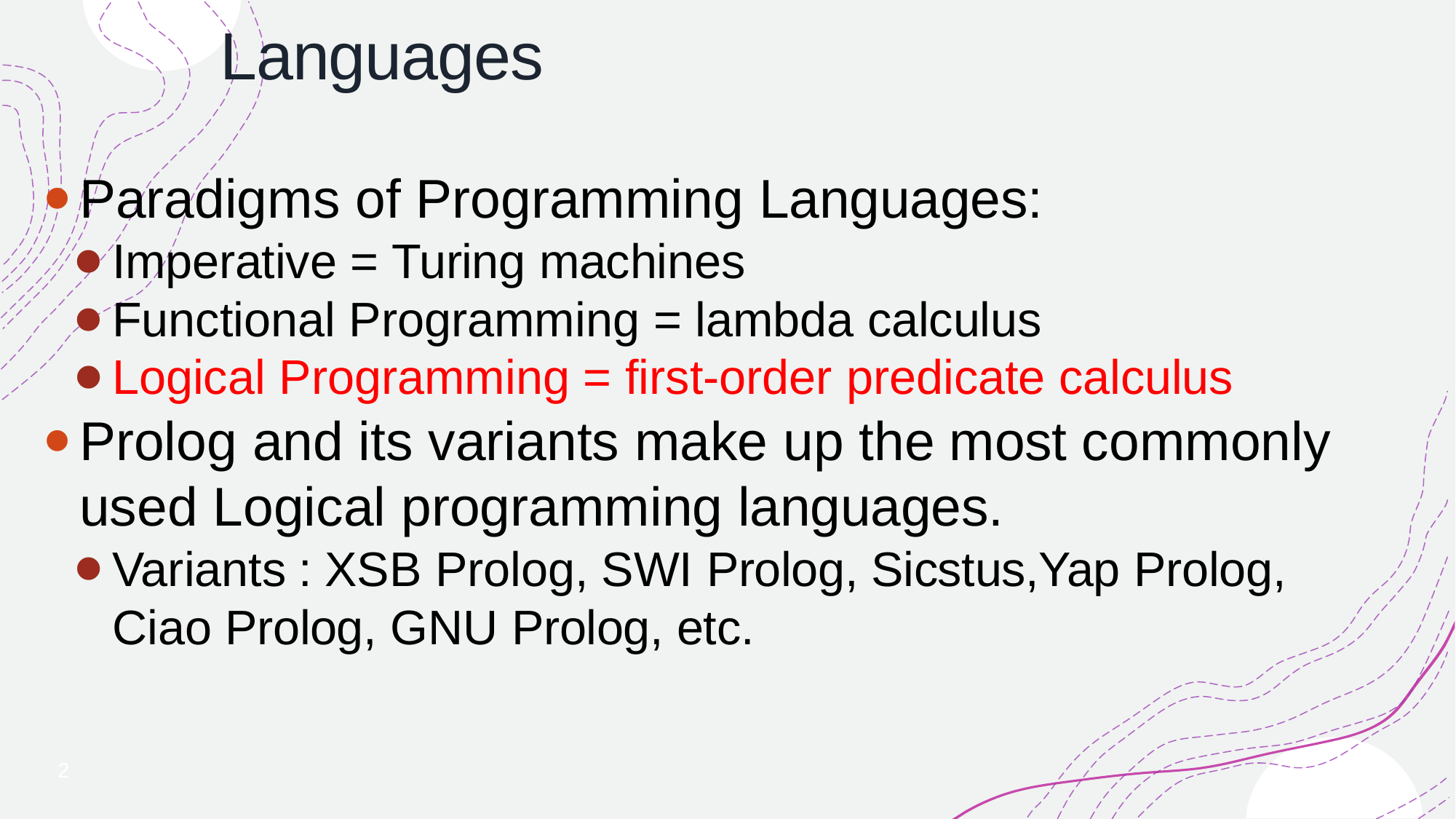

# Languages
Paradigms of Programming Languages:
Imperative = Turing machines
Functional Programming = lambda calculus
Logical Programming = first-order predicate calculus
Prolog and its variants make up the most commonly used Logical programming languages.
Variants : XSB Prolog, SWI Prolog, Sicstus,Yap Prolog, Ciao Prolog, GNU Prolog, etc.
2